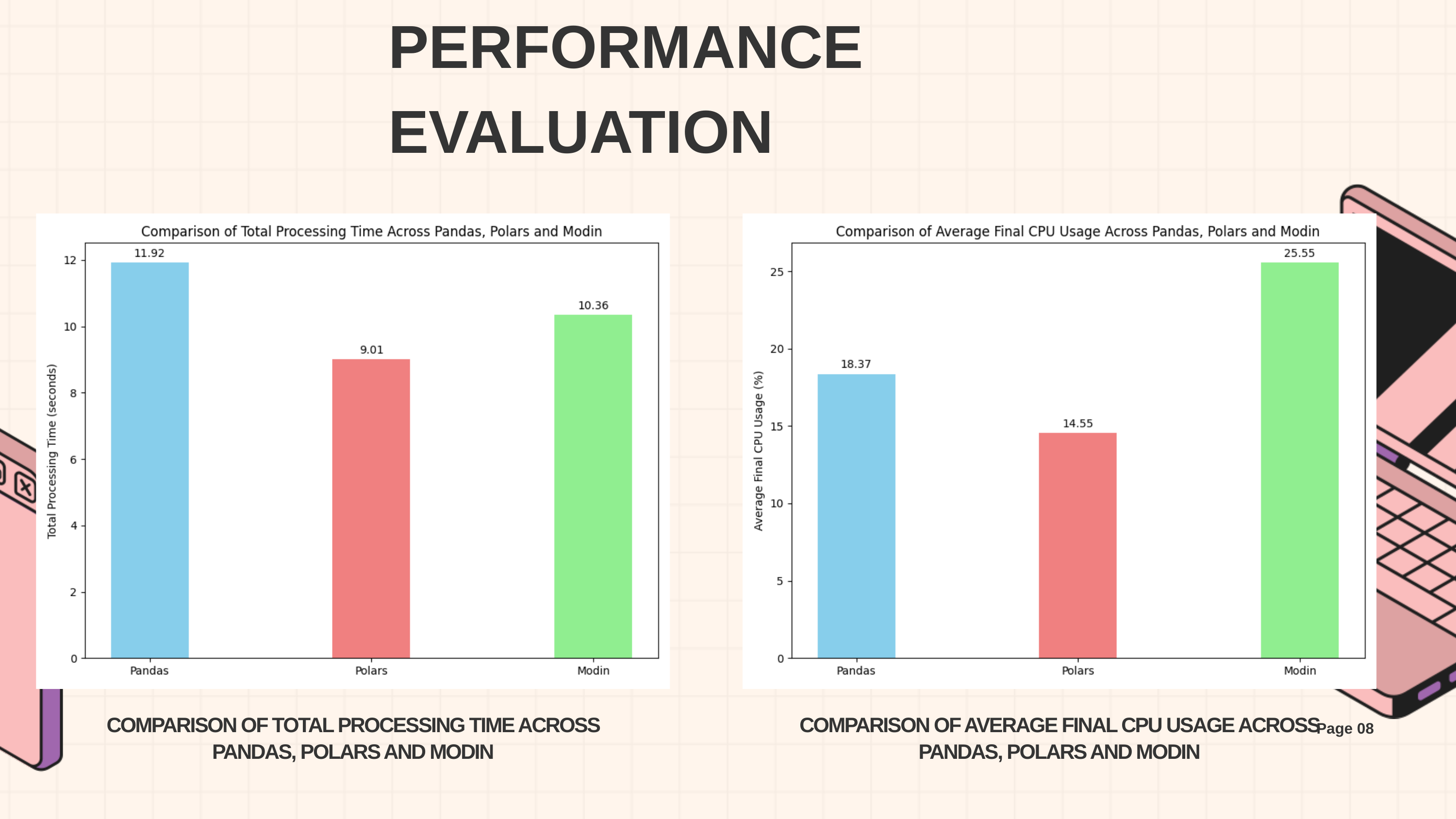

PERFORMANCE EVALUATION

COMPARISON OF TOTAL PROCESSING TIME ACROSS PANDAS, POLARS AND MODIN
COMPARISON OF AVERAGE FINAL CPU USAGE ACROSS PANDAS, POLARS AND MODIN
Page 08